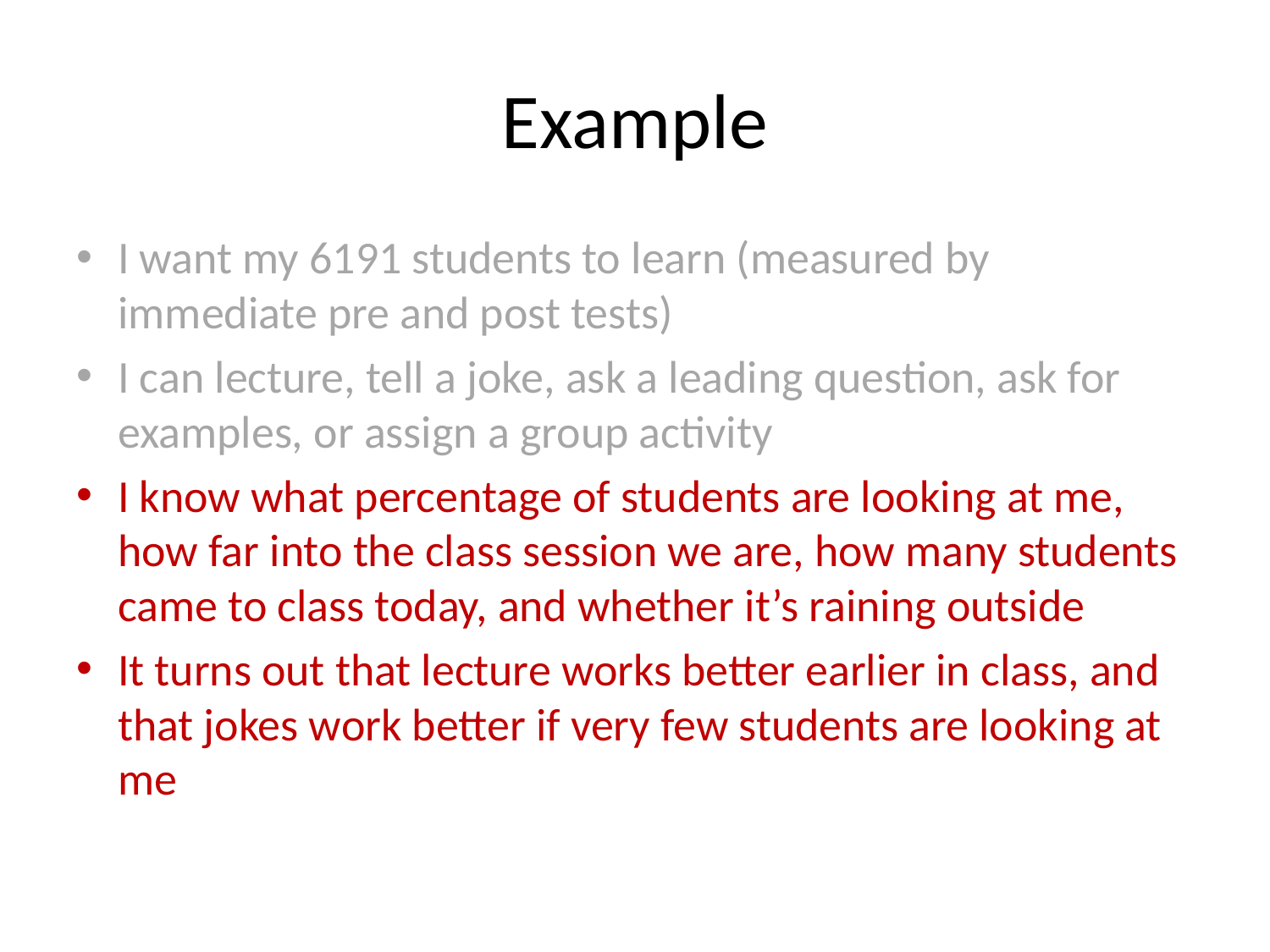

# Example
I want my 6191 students to learn (measured by immediate pre and post tests)
I can lecture, tell a joke, ask a leading question, ask for examples, or assign a group activity
I know what percentage of students are looking at me, how far into the class session we are, how many students came to class today, and whether it’s raining outside
It turns out that lecture works better earlier in class, and that jokes work better if very few students are looking at me